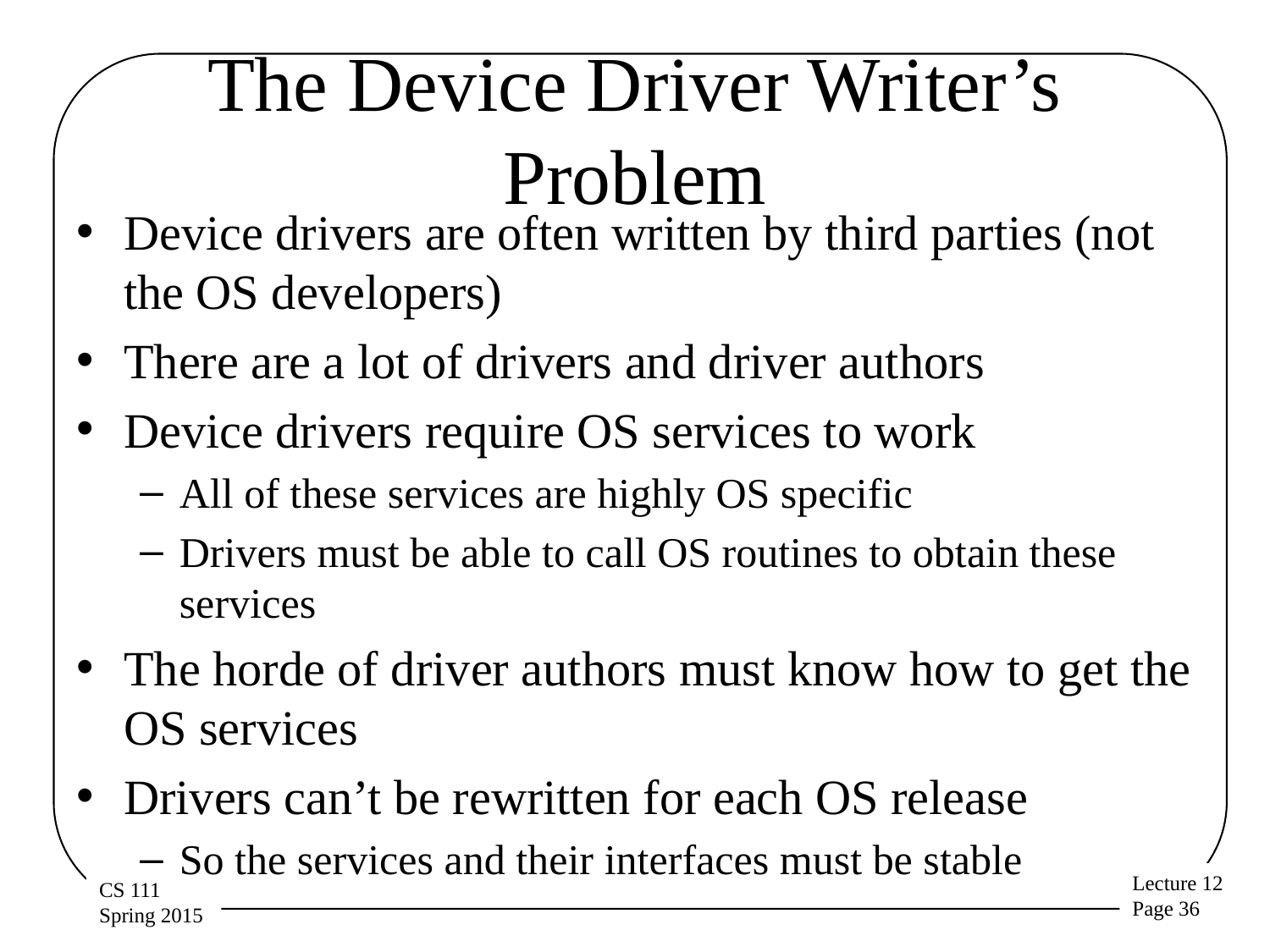

# The Device Driver Writer’s Problem
Device drivers are often written by third parties (not the OS developers)
There are a lot of drivers and driver authors
Device drivers require OS services to work
All of these services are highly OS specific
Drivers must be able to call OS routines to obtain these services
The horde of driver authors must know how to get the OS services
Drivers can’t be rewritten for each OS release
So the services and their interfaces must be stable